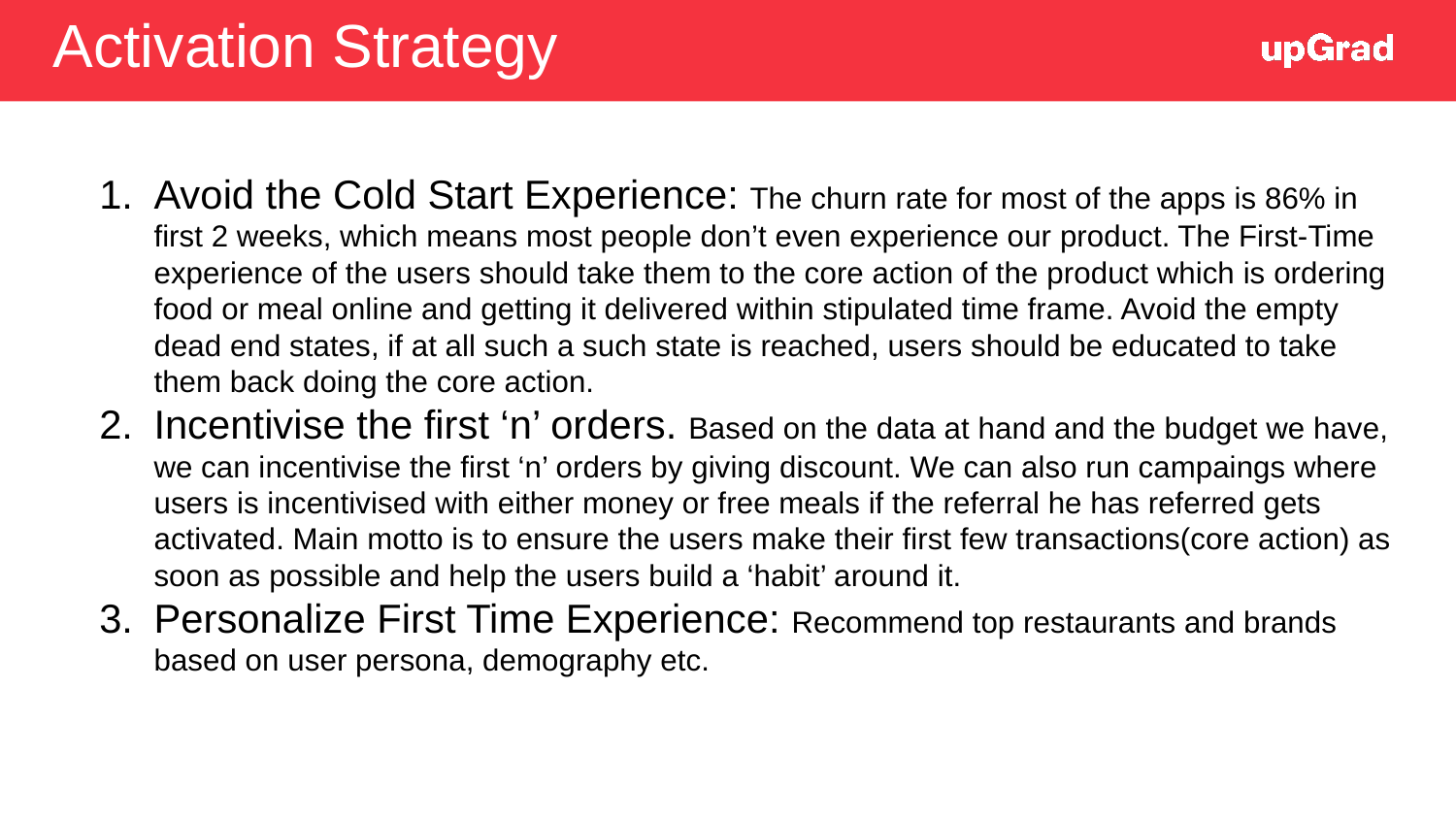

# Activation Strategy
Avoid the Cold Start Experience: The churn rate for most of the apps is 86% in first 2 weeks, which means most people don’t even experience our product. The First-Time experience of the users should take them to the core action of the product which is ordering food or meal online and getting it delivered within stipulated time frame. Avoid the empty dead end states, if at all such a such state is reached, users should be educated to take them back doing the core action.
Incentivise the first ‘n’ orders. Based on the data at hand and the budget we have, we can incentivise the first ‘n’ orders by giving discount. We can also run campaings where users is incentivised with either money or free meals if the referral he has referred gets activated. Main motto is to ensure the users make their first few transactions(core action) as soon as possible and help the users build a ‘habit’ around it.
Personalize First Time Experience: Recommend top restaurants and brands based on user persona, demography etc.